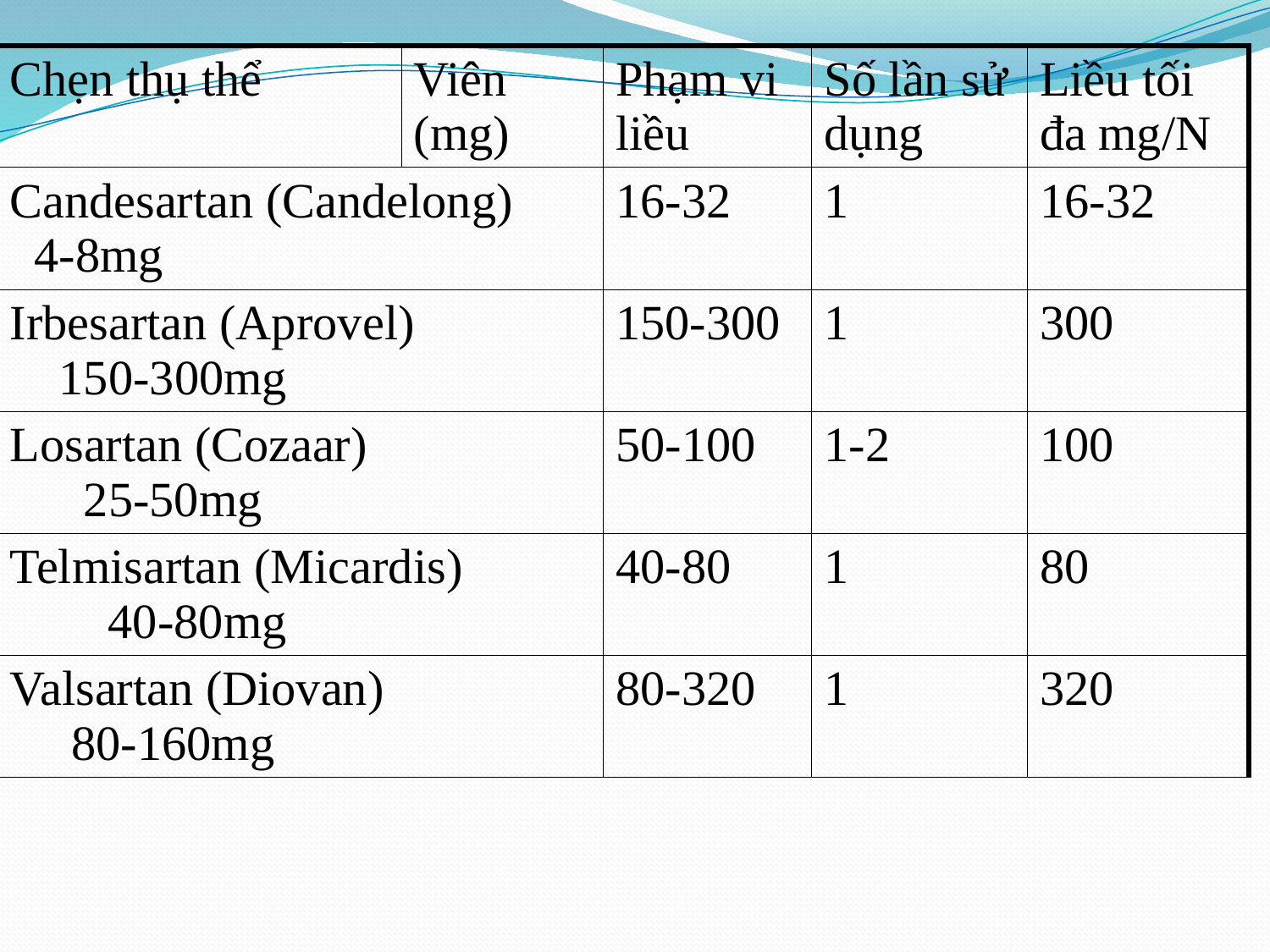

| Chẹn thụ thể | Viên (mg) | Phạm vi liều | Số lần sử dụng | Liều tối đa mg/N |
| --- | --- | --- | --- | --- |
| Candesartan (Candelong) 4-8mg |  | 16-32 | 1 | 16-32 |
| Irbesartan (Aprovel) 150-300mg |  | 150-300 | 1 | 300 |
| Losartan (Cozaar) 25-50mg |  | 50-100 | 1-2 | 100 |
| Telmisartan (Micardis) 40-80mg |  | 40-80 | 1 | 80 |
| Valsartan (Diovan) 80-160mg |  | 80-320 | 1 | 320 |